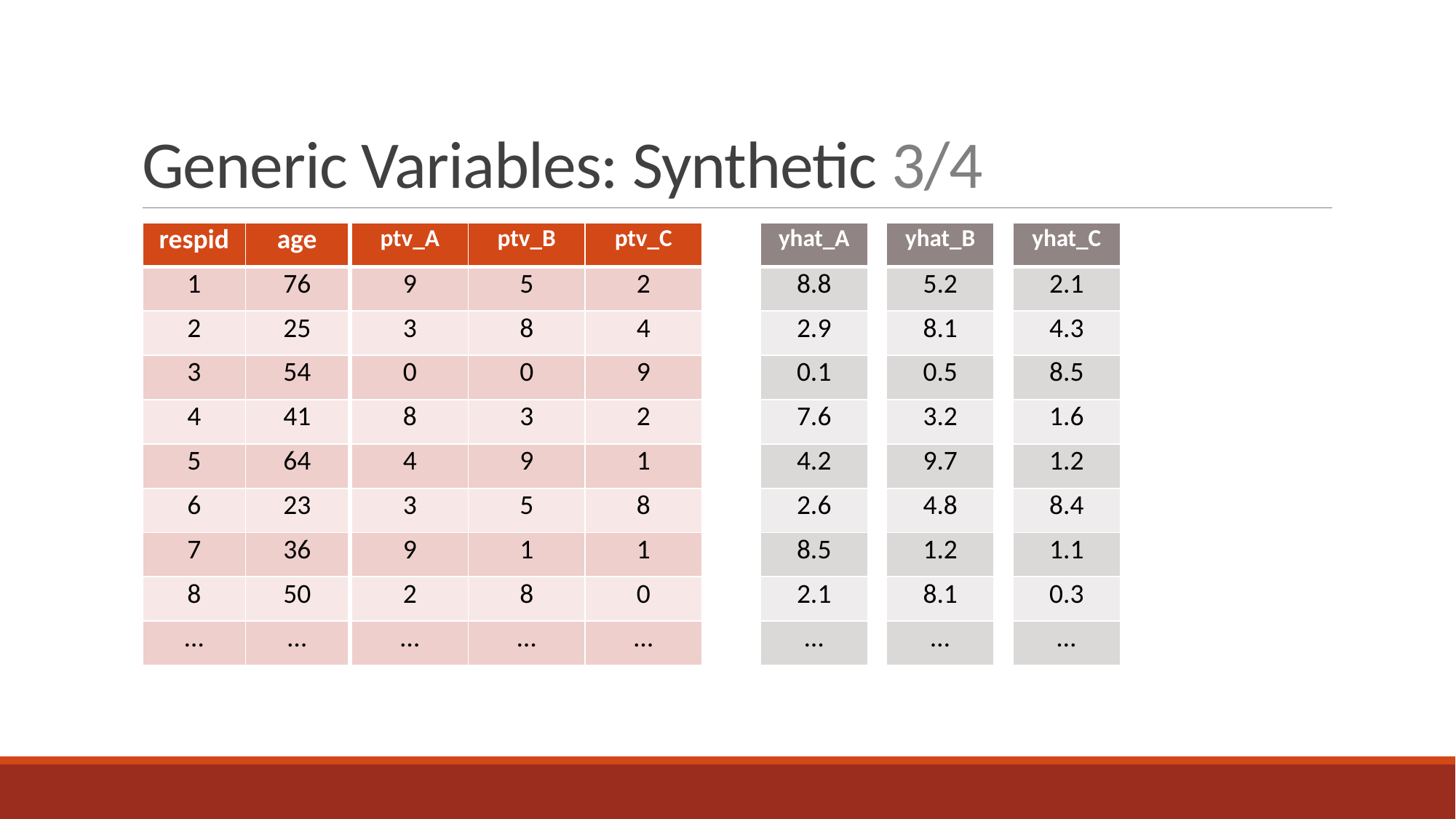

# Generic Variables: Synthetic 3/4
| respid | age |
| --- | --- |
| 1 | 76 |
| 2 | 25 |
| 3 | 54 |
| 4 | 41 |
| 5 | 64 |
| 6 | 23 |
| 7 | 36 |
| 8 | 50 |
| … | … |
| ptv\_A |
| --- |
| 9 |
| 3 |
| 0 |
| 8 |
| 4 |
| 3 |
| 9 |
| 2 |
| … |
| ptv\_B |
| --- |
| 5 |
| 8 |
| 0 |
| 3 |
| 9 |
| 5 |
| 1 |
| 8 |
| … |
| ptv\_C |
| --- |
| 2 |
| 4 |
| 9 |
| 2 |
| 1 |
| 8 |
| 1 |
| 0 |
| … |
| yhat\_A |
| --- |
| 8.8 |
| 2.9 |
| 0.1 |
| 7.6 |
| 4.2 |
| 2.6 |
| 8.5 |
| 2.1 |
| … |
| yhat\_B |
| --- |
| 5.2 |
| 8.1 |
| 0.5 |
| 3.2 |
| 9.7 |
| 4.8 |
| 1.2 |
| 8.1 |
| … |
| yhat\_C |
| --- |
| 2.1 |
| 4.3 |
| 8.5 |
| 1.6 |
| 1.2 |
| 8.4 |
| 1.1 |
| 0.3 |
| … |